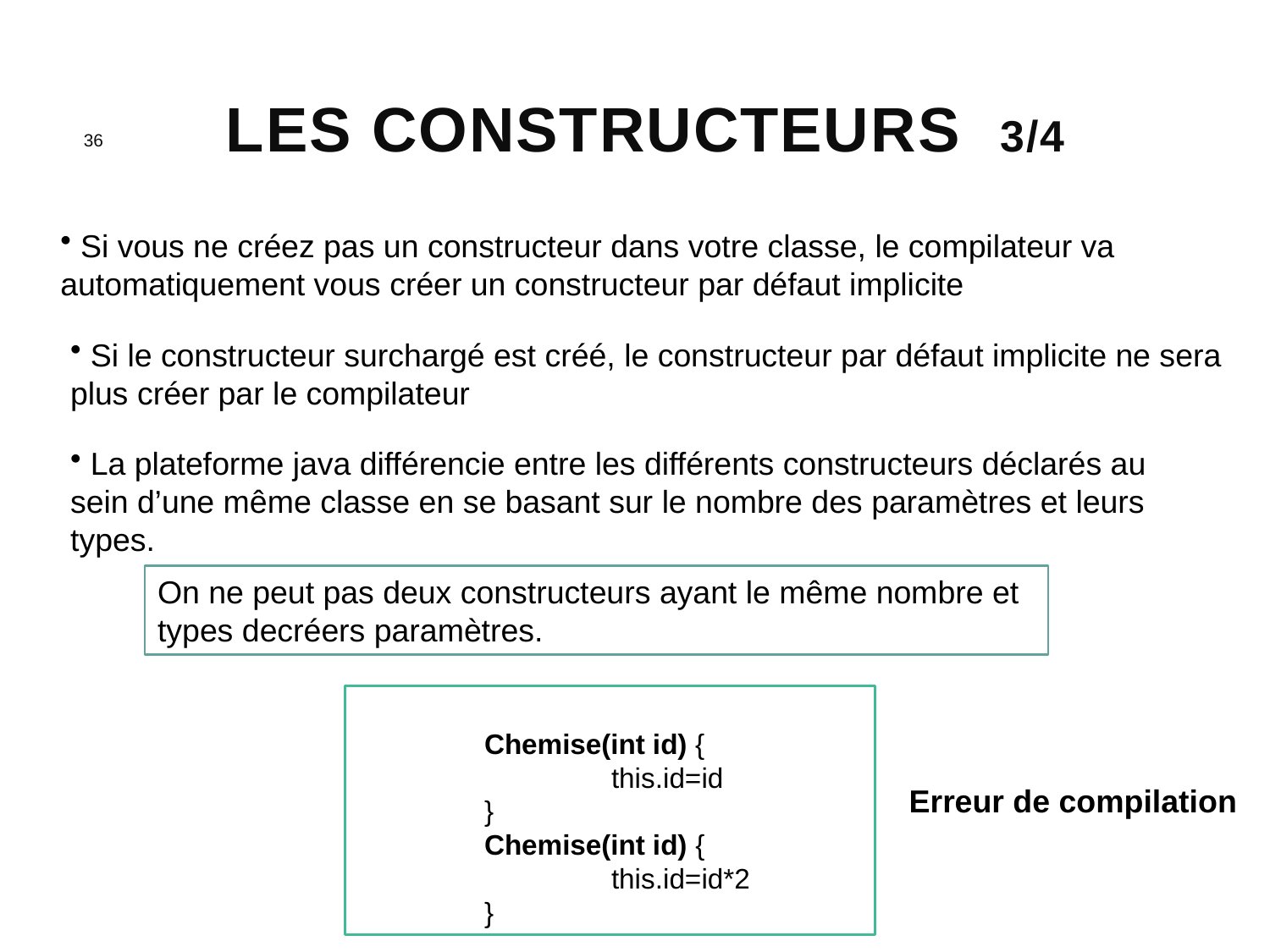

# Les constructeurs  3/4
36
 Si vous ne créez pas un constructeur dans votre classe, le compilateur va  automatiquement vous créer un constructeur par défaut implicite
 Si le constructeur surchargé est créé, le constructeur par défaut implicite ne sera plus créer par le compilateur
 La plateforme java différencie entre les différents constructeurs déclarés au sein d’une même classe en se basant sur le nombre des paramètres et leurs types.
On ne peut pas deux constructeurs ayant le même nombre et types decréers paramètres.

	Chemise(int id) {
		this.id=id
	}
	Chemise(int id) {
		this.id=id*2
	}
Erreur de compilation